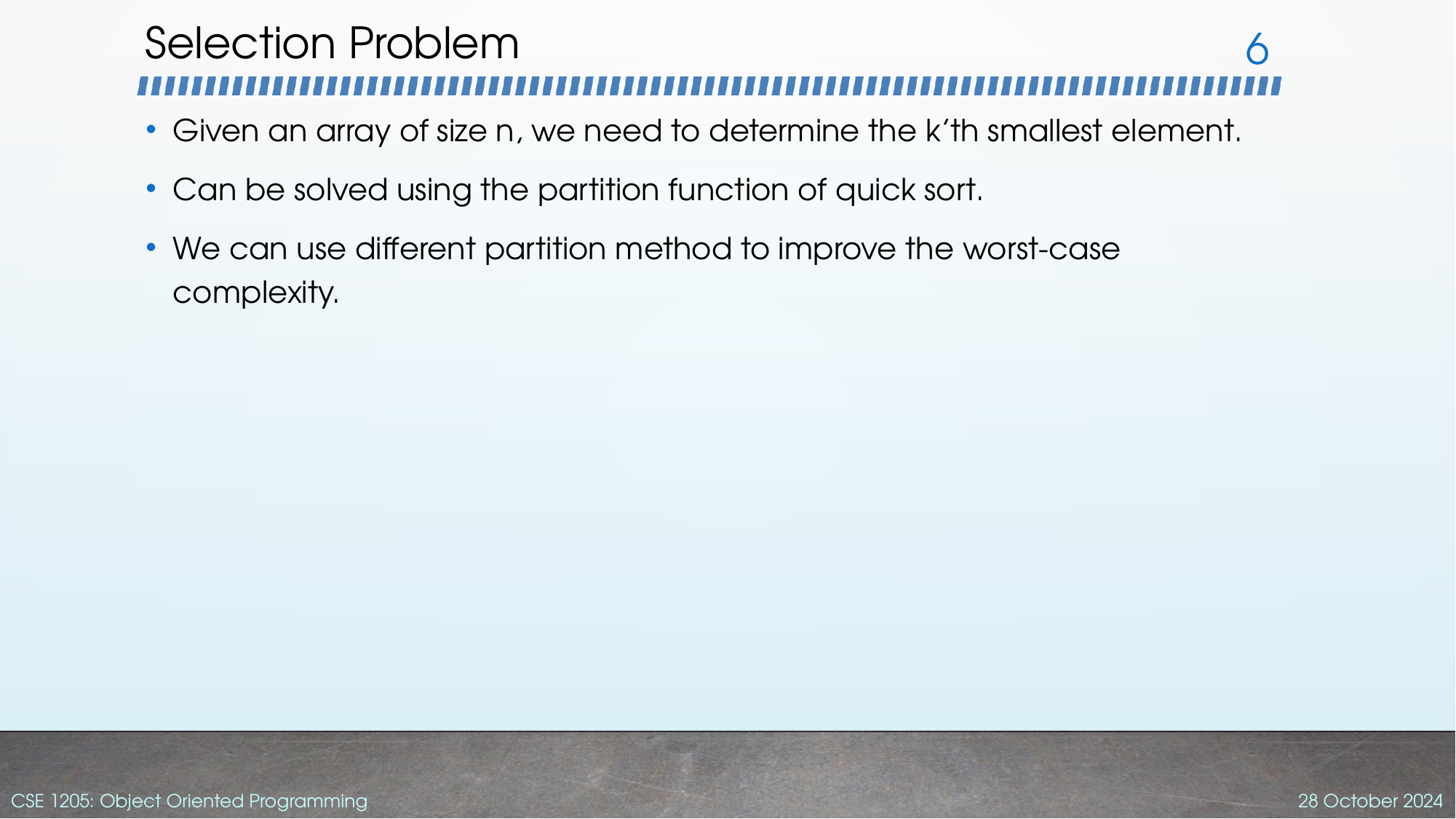

# Selection Problem
6
Given an array of size n, we need to determine the k’th smallest element.
Can be solved using the partition function of quick sort.
We can use different partition method to improve the worst-case complexity.
28 October 2024
CSE 1205: Object Oriented Programming